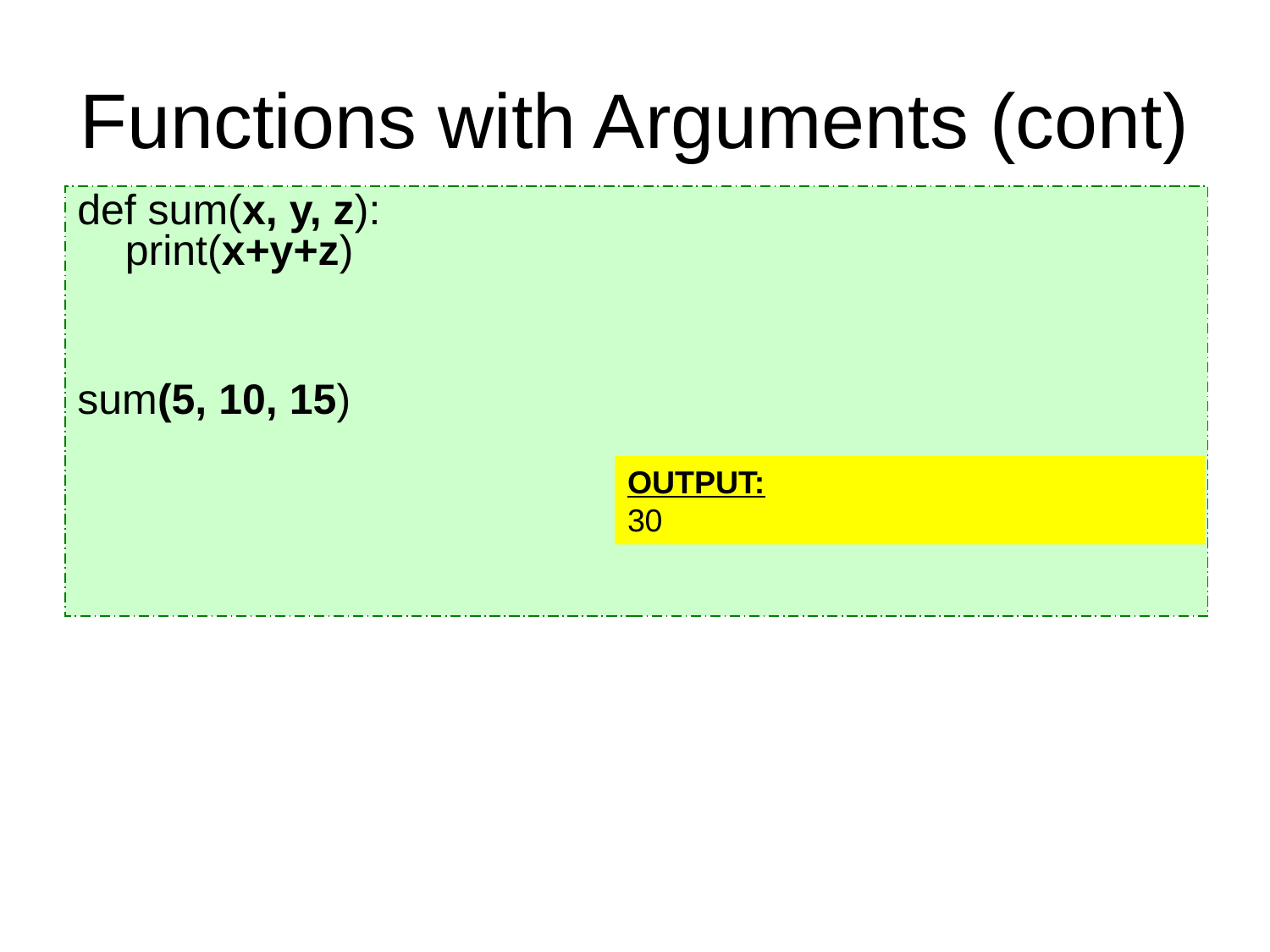

# Functions with Arguments (cont)
def sum(x, y, z):
print(x+y+z)

sum(5, 10, 15)
OUTPUT:
30